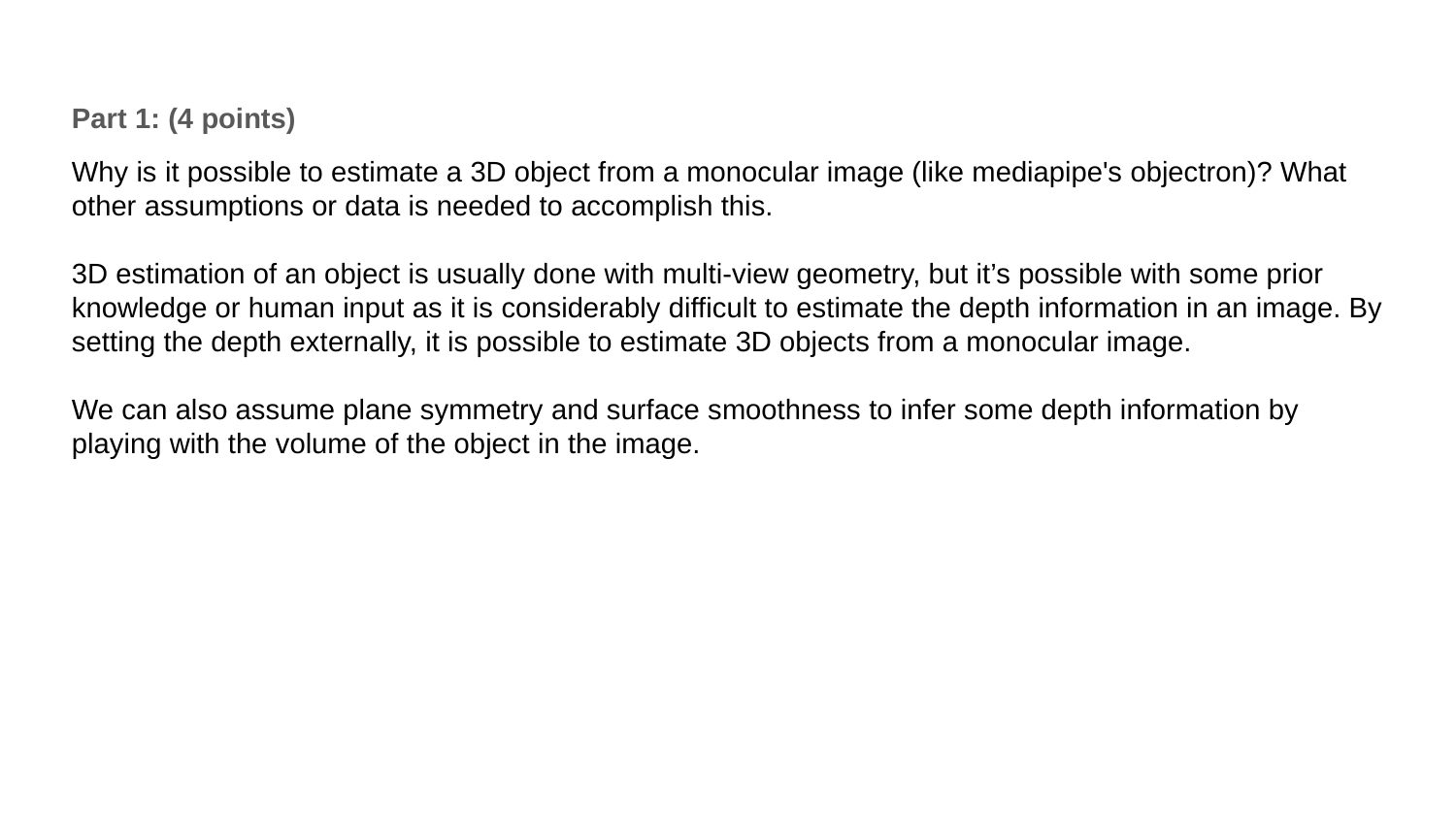

Part 1: (4 points)

Why is it possible to estimate a 3D object from a monocular image (like mediapipe's objectron)? What other assumptions or data is needed to accomplish this.

3D estimation of an object is usually done with multi-view geometry, but it’s possible with some prior knowledge or human input as it is considerably difficult to estimate the depth information in an image. By setting the depth externally, it is possible to estimate 3D objects from a monocular image.
We can also assume plane symmetry and surface smoothness to infer some depth information by playing with the volume of the object in the image.